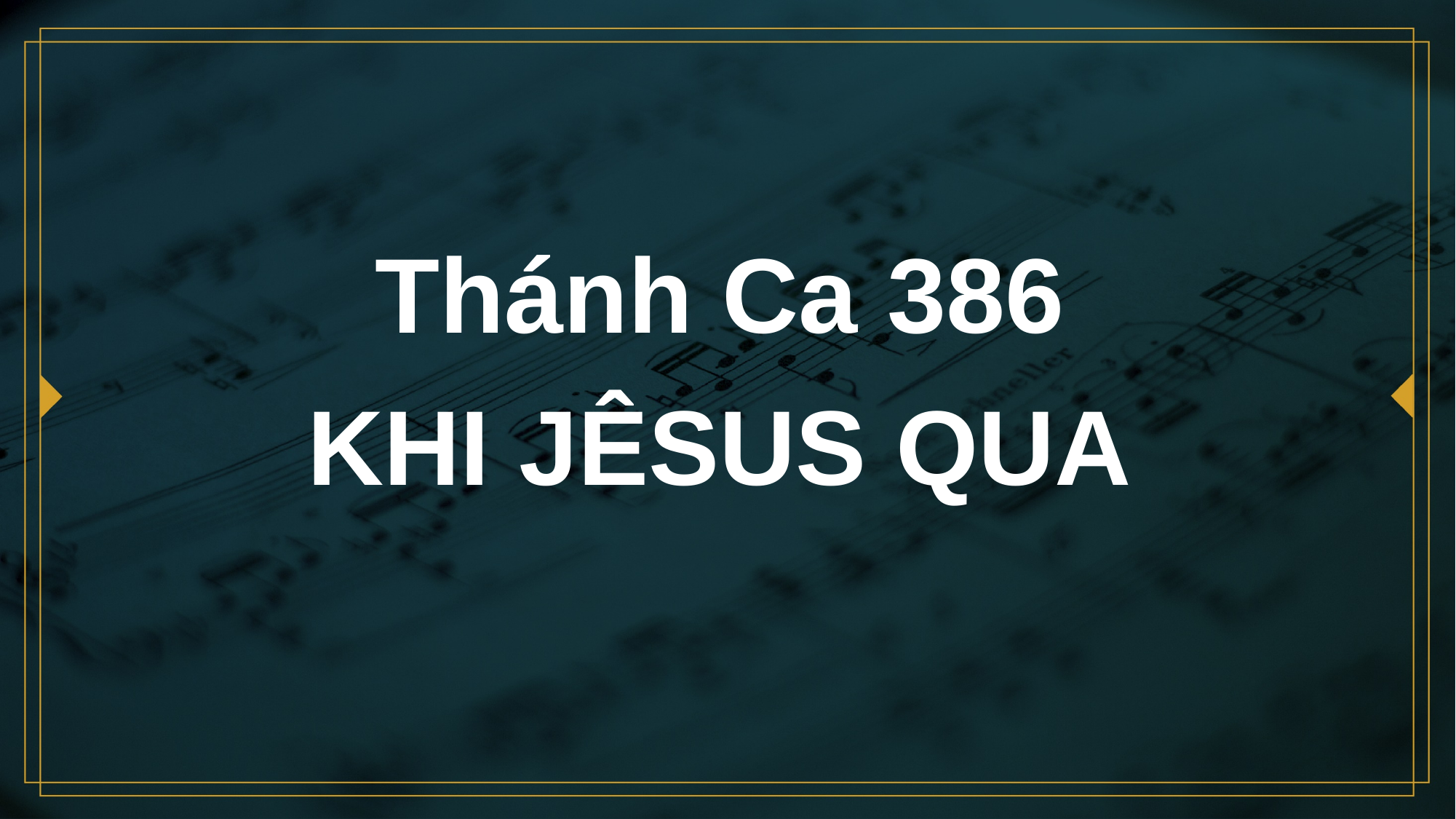

# Thánh Ca 386 KHI JÊSUS QUA